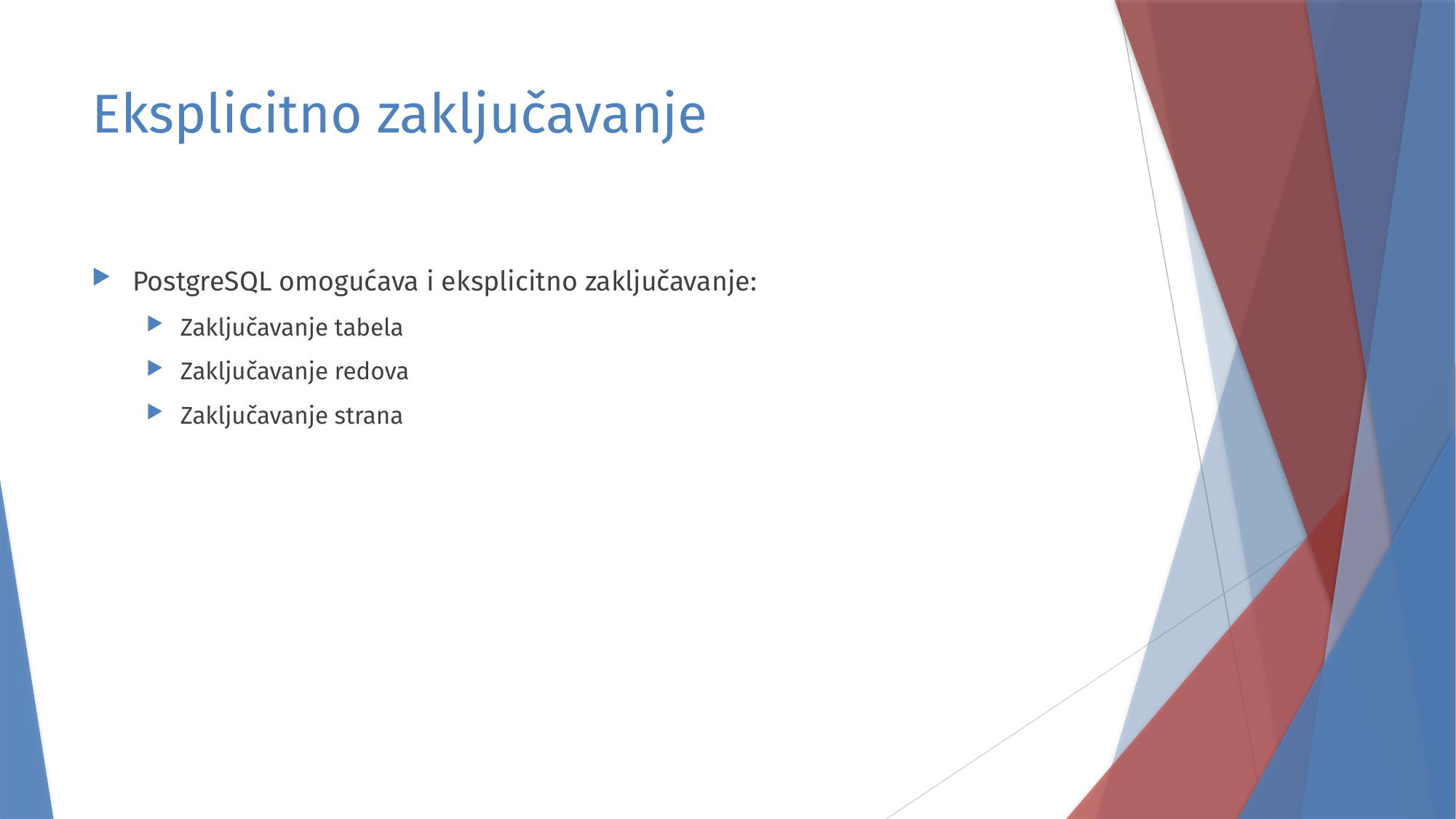

# Eksplicitno zaključavanje
PostgreSQL omogućava i eksplicitno zaključavanje:
Zaključavanje tabela
Zaključavanje redova
Zaključavanje strana